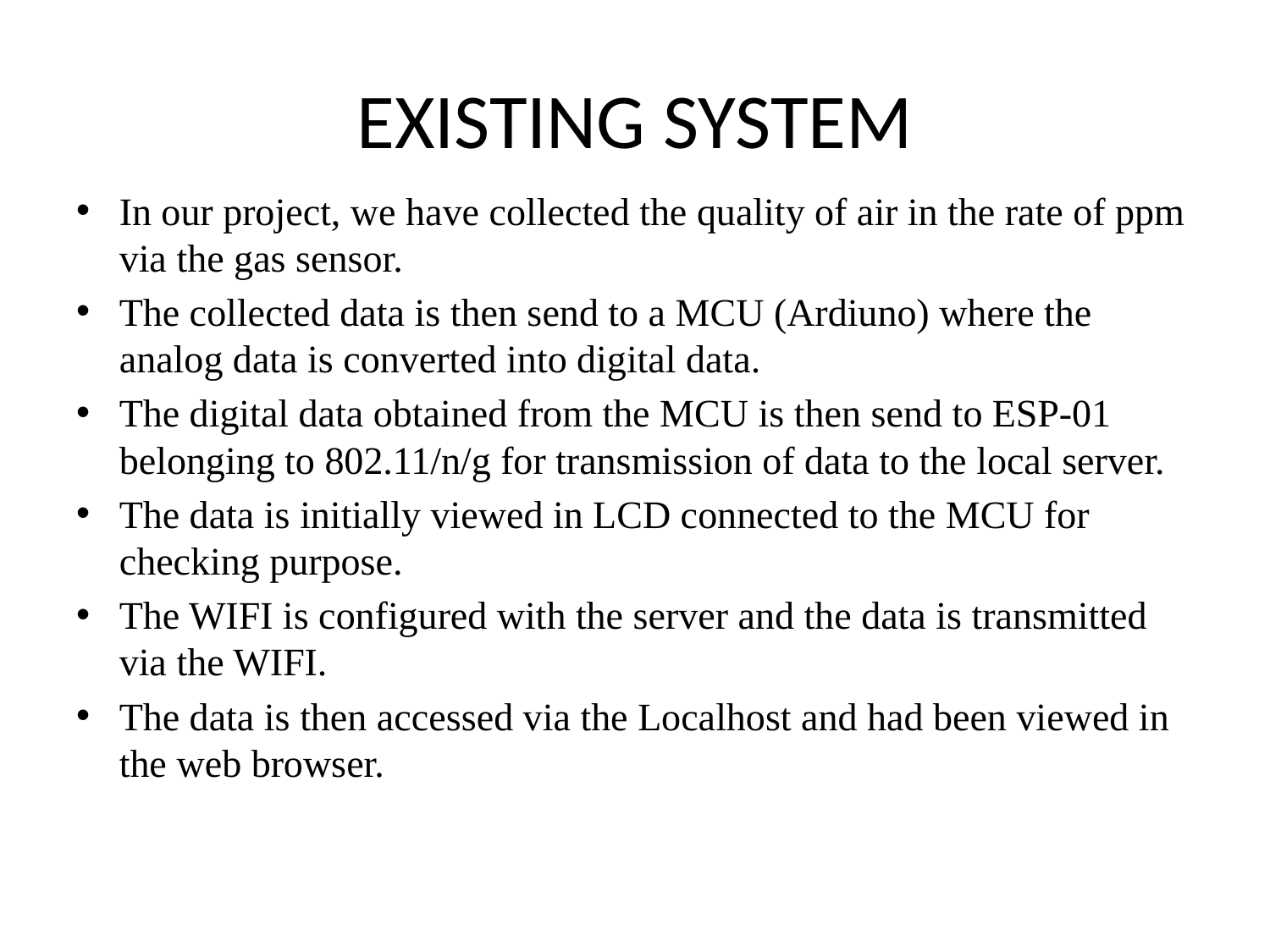

# EXISTING SYSTEM
In our project, we have collected the quality of air in the rate of ppm via the gas sensor.
The collected data is then send to a MCU (Ardiuno) where the analog data is converted into digital data.
The digital data obtained from the MCU is then send to ESP-01 belonging to 802.11/n/g for transmission of data to the local server.
The data is initially viewed in LCD connected to the MCU for checking purpose.
The WIFI is configured with the server and the data is transmitted via the WIFI.
The data is then accessed via the Localhost and had been viewed in the web browser.